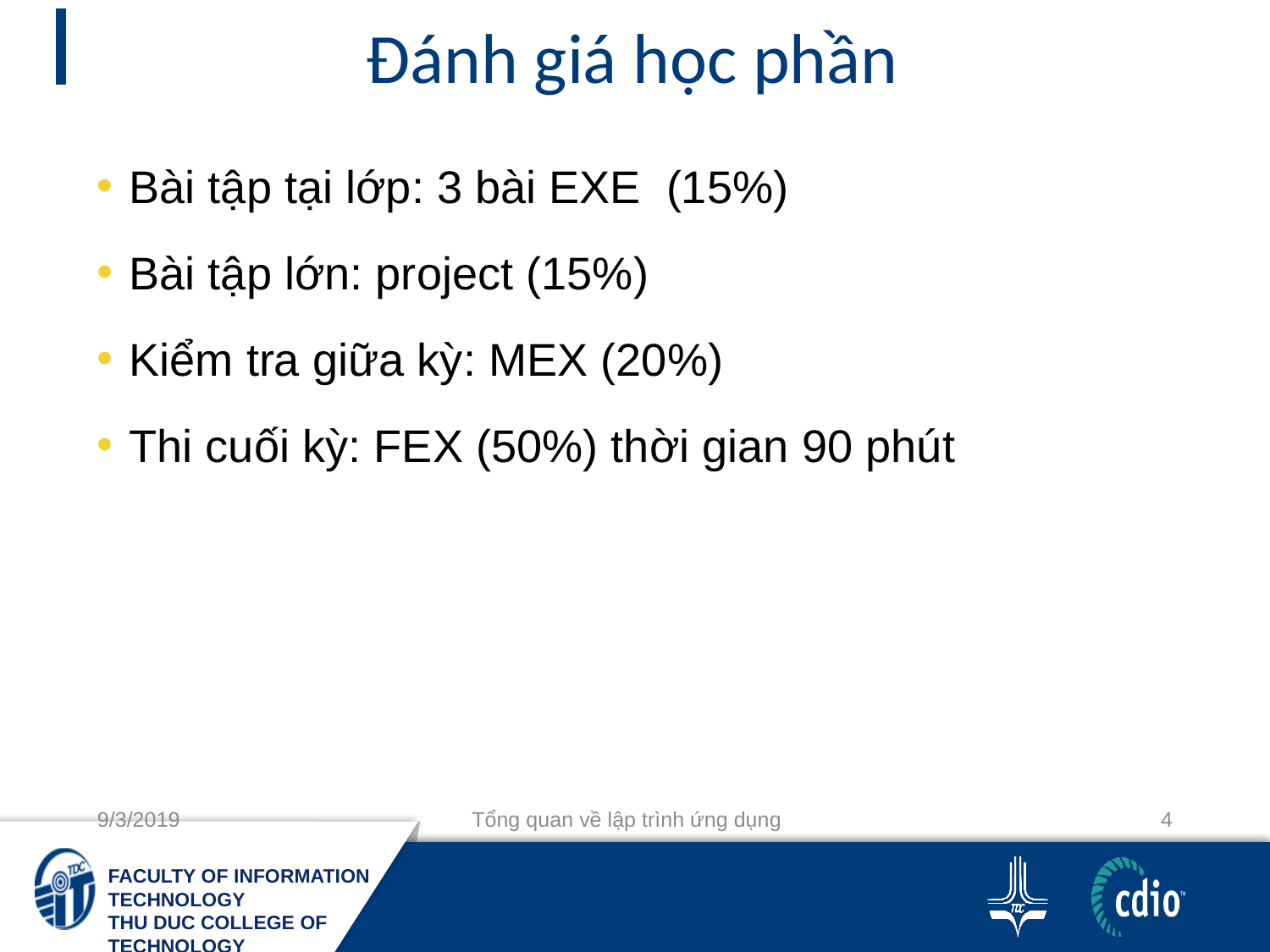

# Đánh giá học phần
Bài tập tại lớp: 3 bài EXE  (15%)
Bài tập lớn: project (15%)
Kiểm tra giữa kỳ: MEX (20%)
Thi cuối kỳ: FEX (50%) thời gian 90 phút

9/3/2019
Tổng quan về lập trình ứng dụng
4